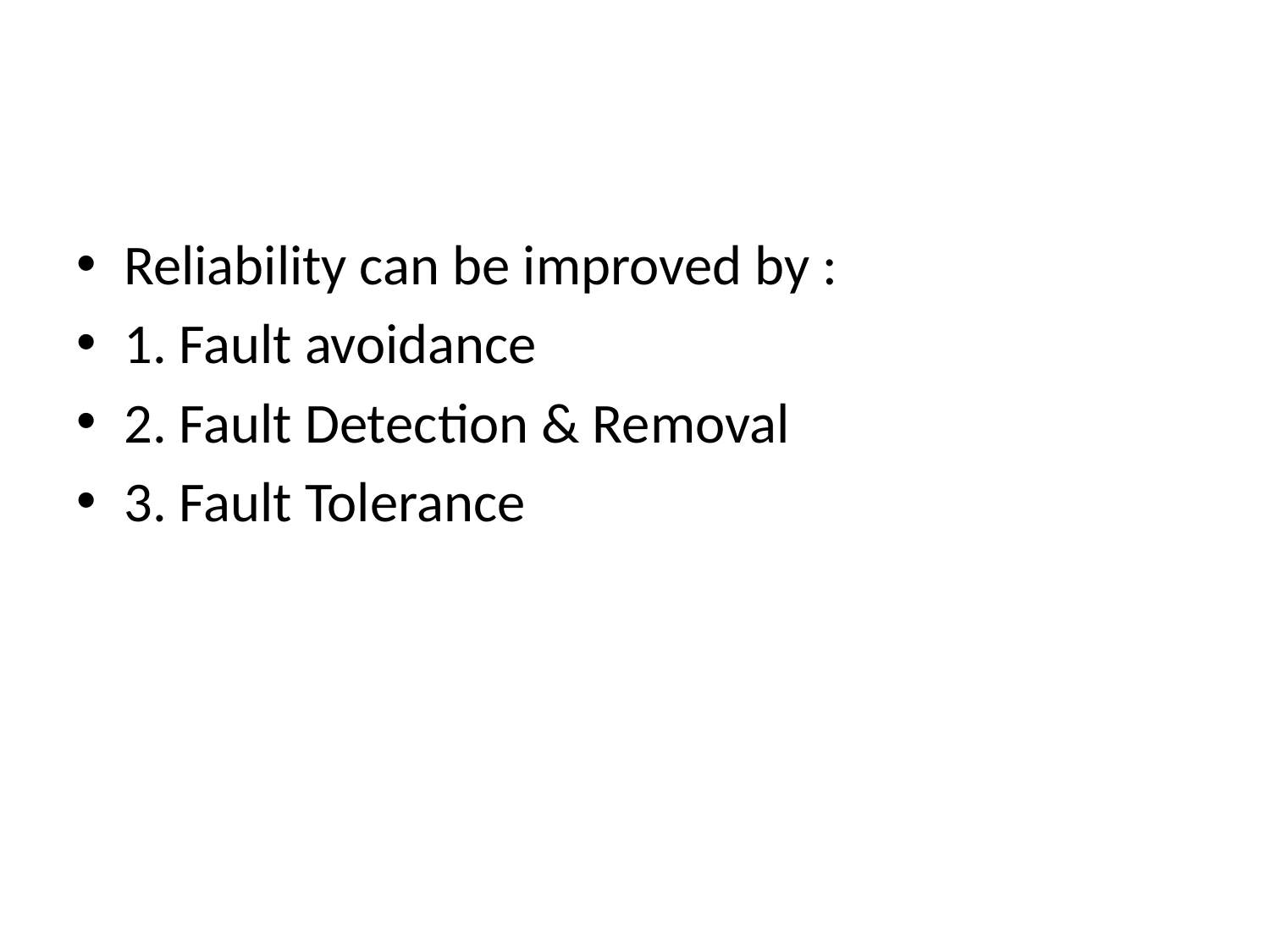

#
Reliability can be improved by :
1. Fault avoidance
2. Fault Detection & Removal
3. Fault Tolerance